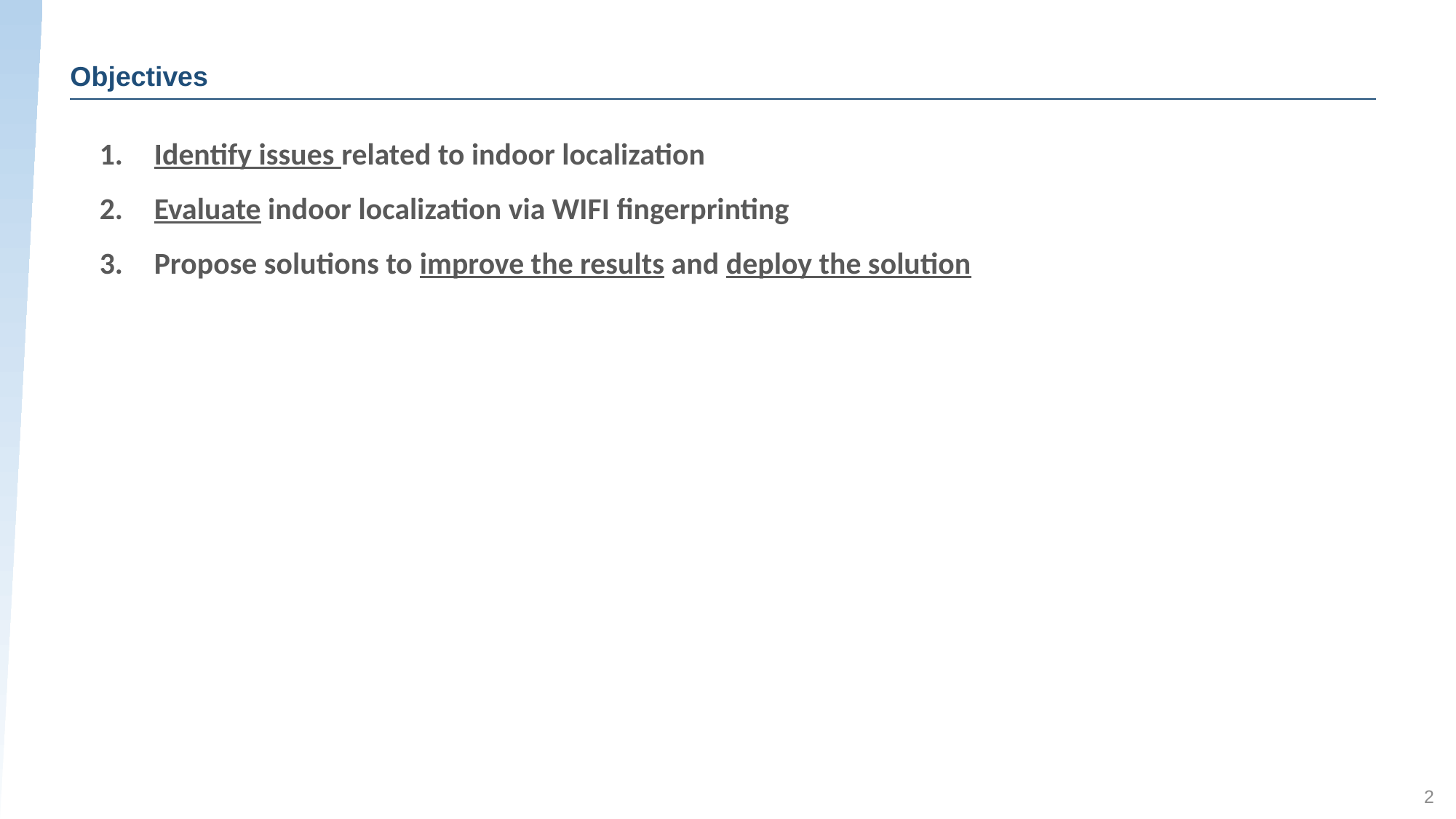

# Objectives
Identify issues related to indoor localization
Evaluate indoor localization via WIFI fingerprinting
Propose solutions to improve the results and deploy the solution
2